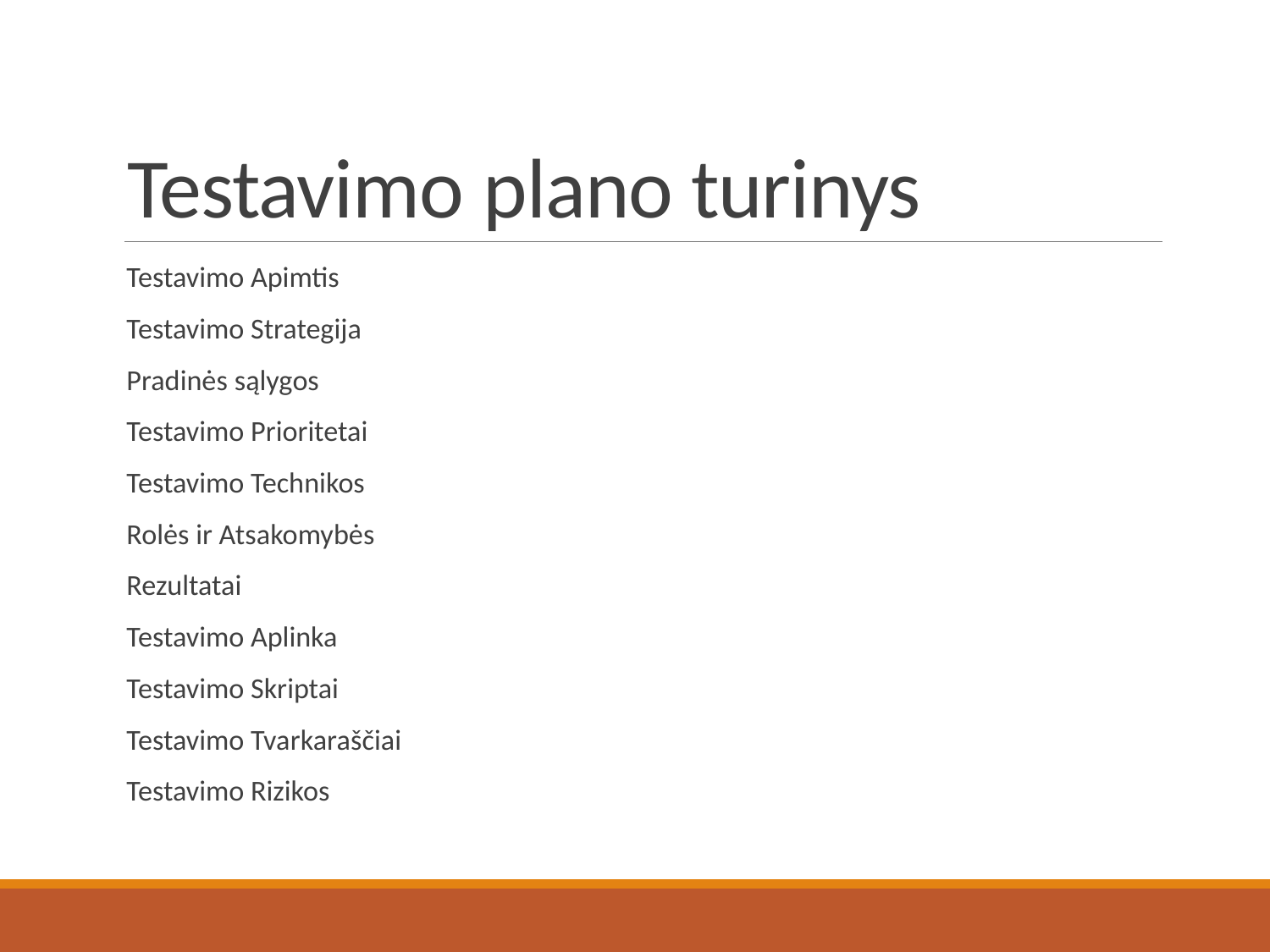

# Testavimo plano turinys
Testavimo Apimtis
Testavimo Strategija
Pradinės sąlygos
Testavimo Prioritetai
Testavimo Technikos
Rolės ir Atsakomybės
Rezultatai
Testavimo Aplinka
Testavimo Skriptai
Testavimo Tvarkaraščiai
Testavimo Rizikos